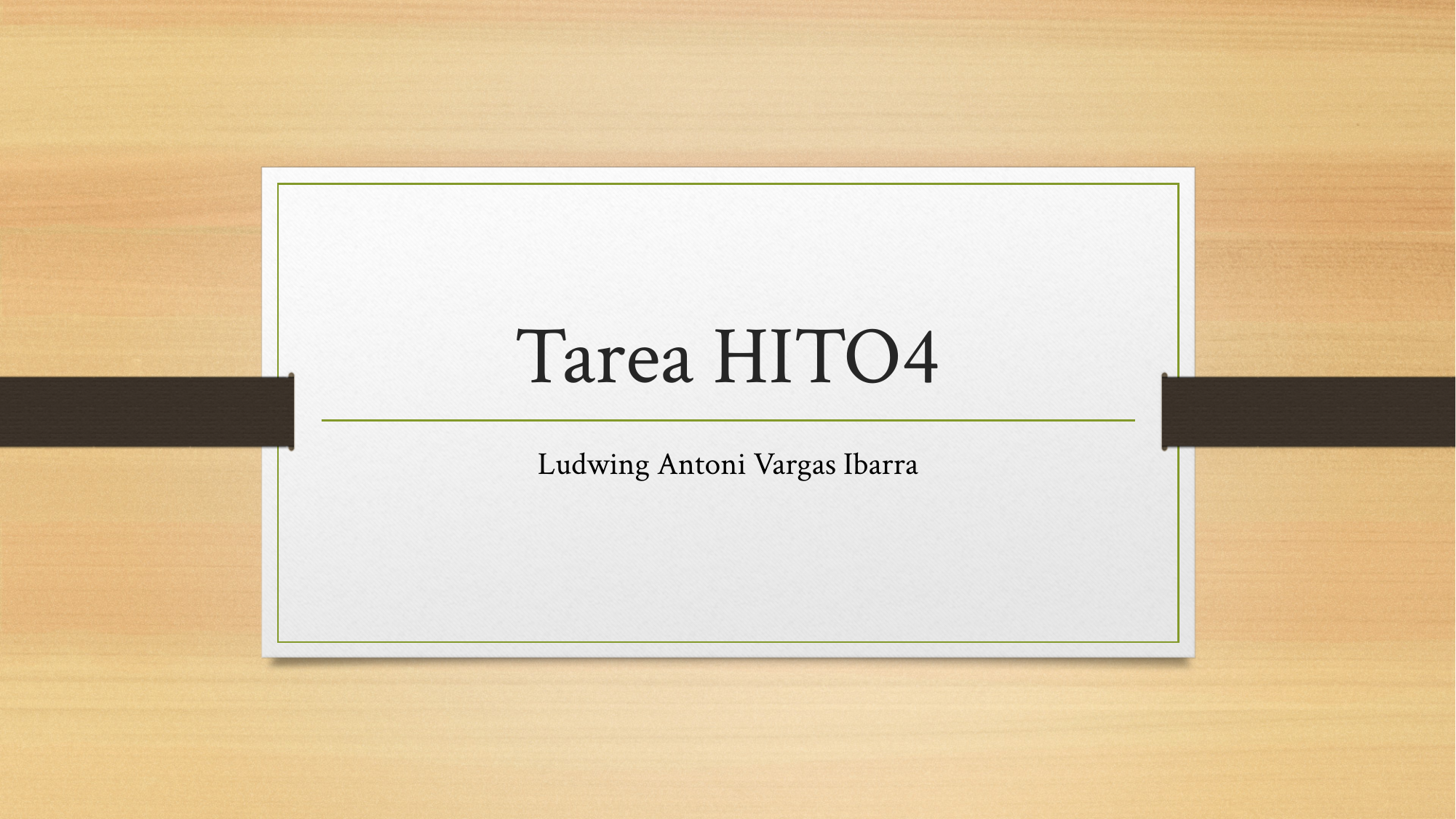

# Tarea HITO4
Ludwing Antoni Vargas Ibarra